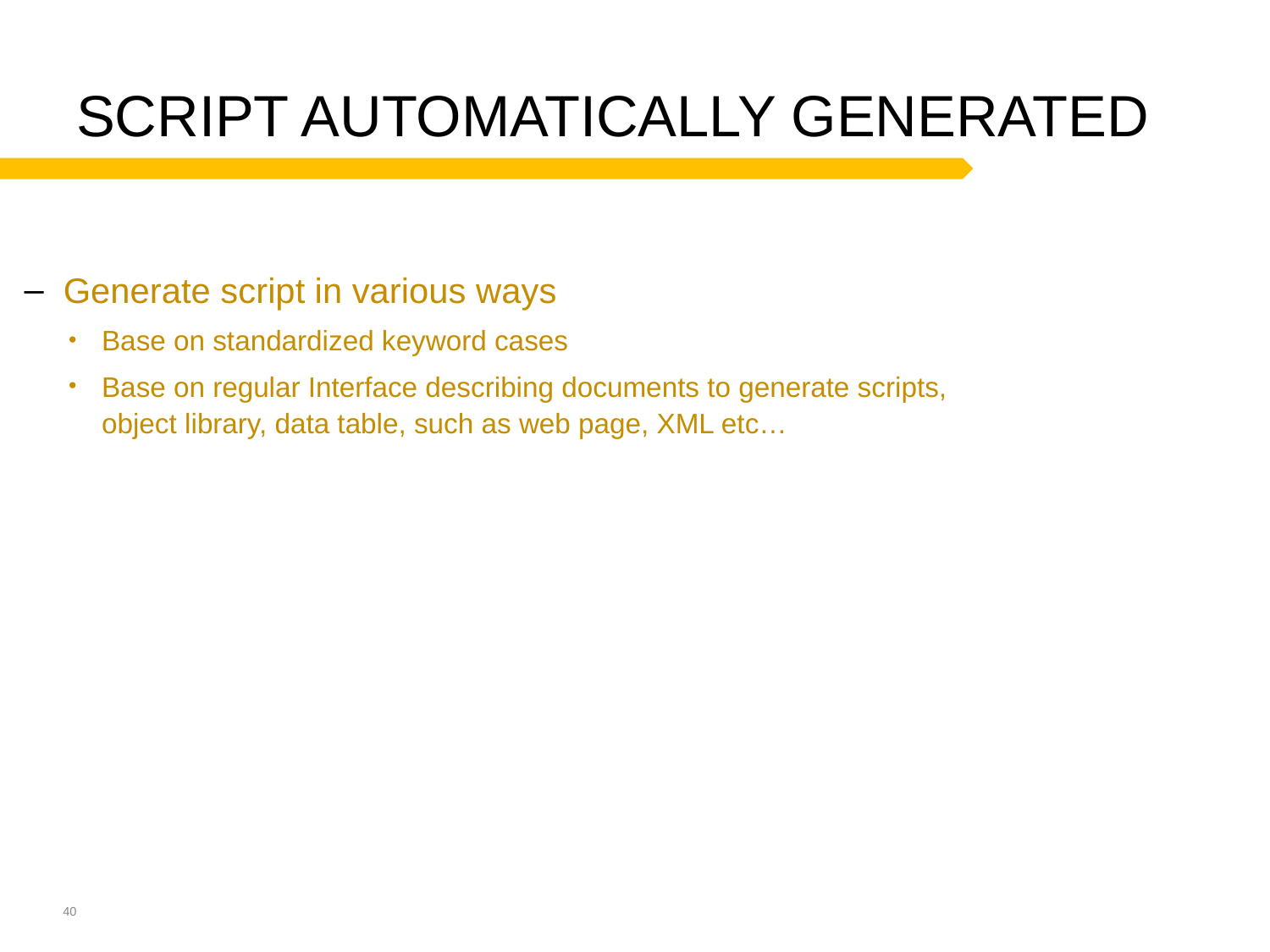

# Script Automatically generated

Generate script in various ways
Base on standardized keyword cases
Base on regular Interface describing documents to generate scripts, object library, data table, such as web page, XML etc…